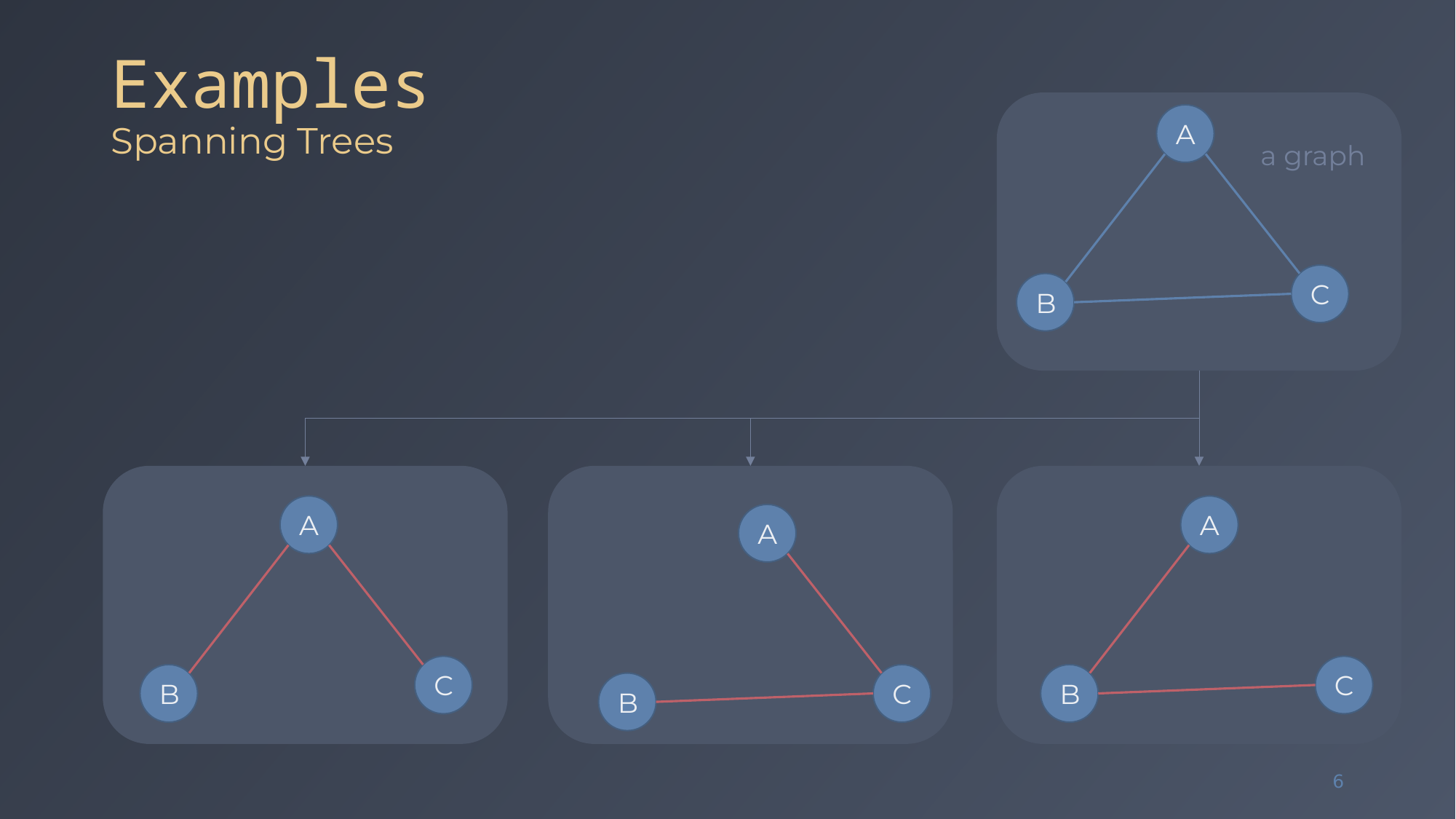

# Examples Spanning Trees

A
a graph
C
B

A
A
A
C
C
B
C
B
B
6